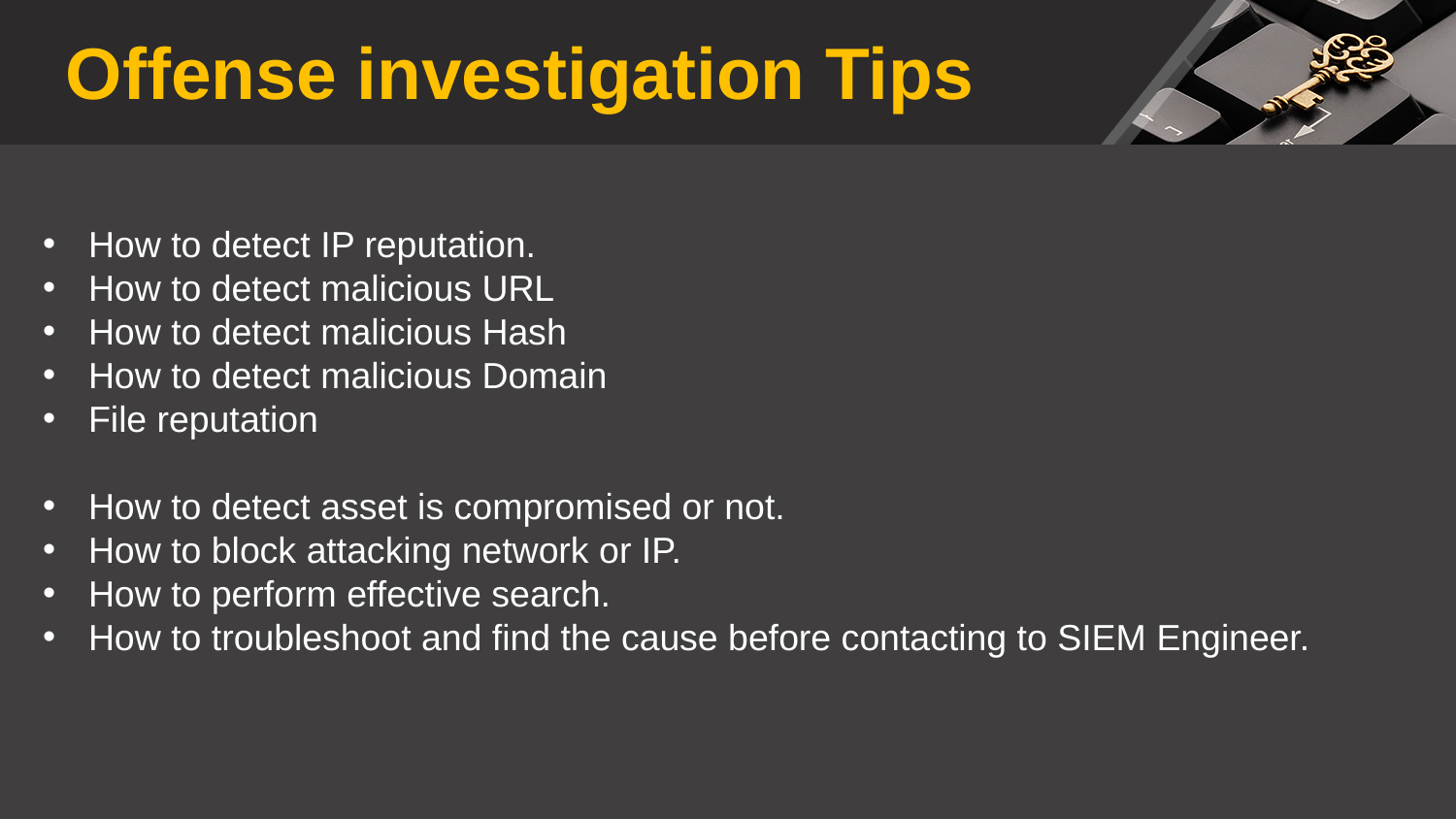

Offense investigation Tips
How to detect IP reputation.
How to detect malicious URL
How to detect malicious Hash
How to detect malicious Domain
File reputation

How to detect asset is compromised or not.
How to block attacking network or IP.
How to perform effective search.
How to troubleshoot and find the cause before contacting to SIEM Engineer.